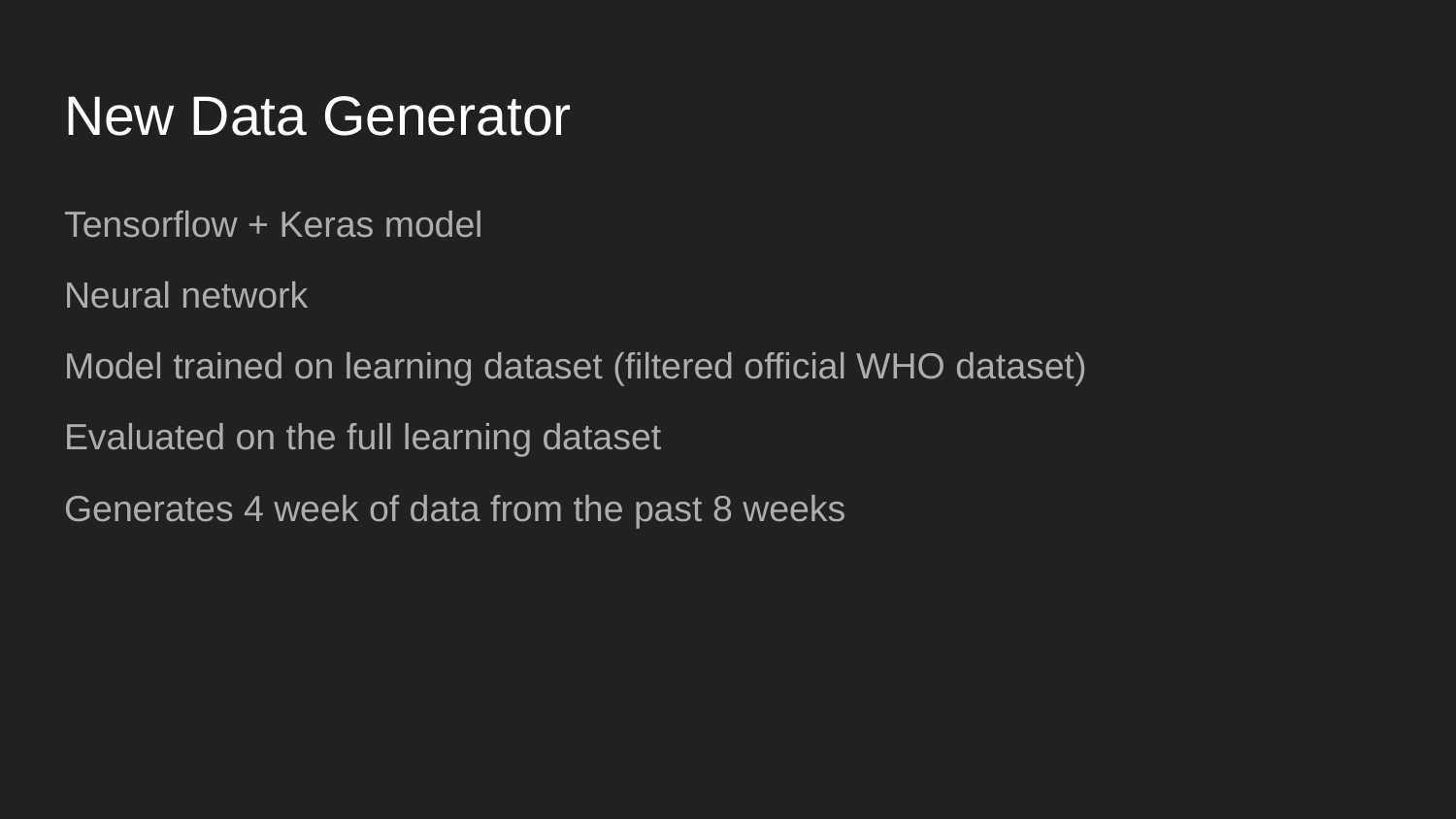

# New Data Generator
Tensorflow + Keras model
Neural network
Model trained on learning dataset (filtered official WHO dataset)
Evaluated on the full learning dataset
Generates 4 week of data from the past 8 weeks